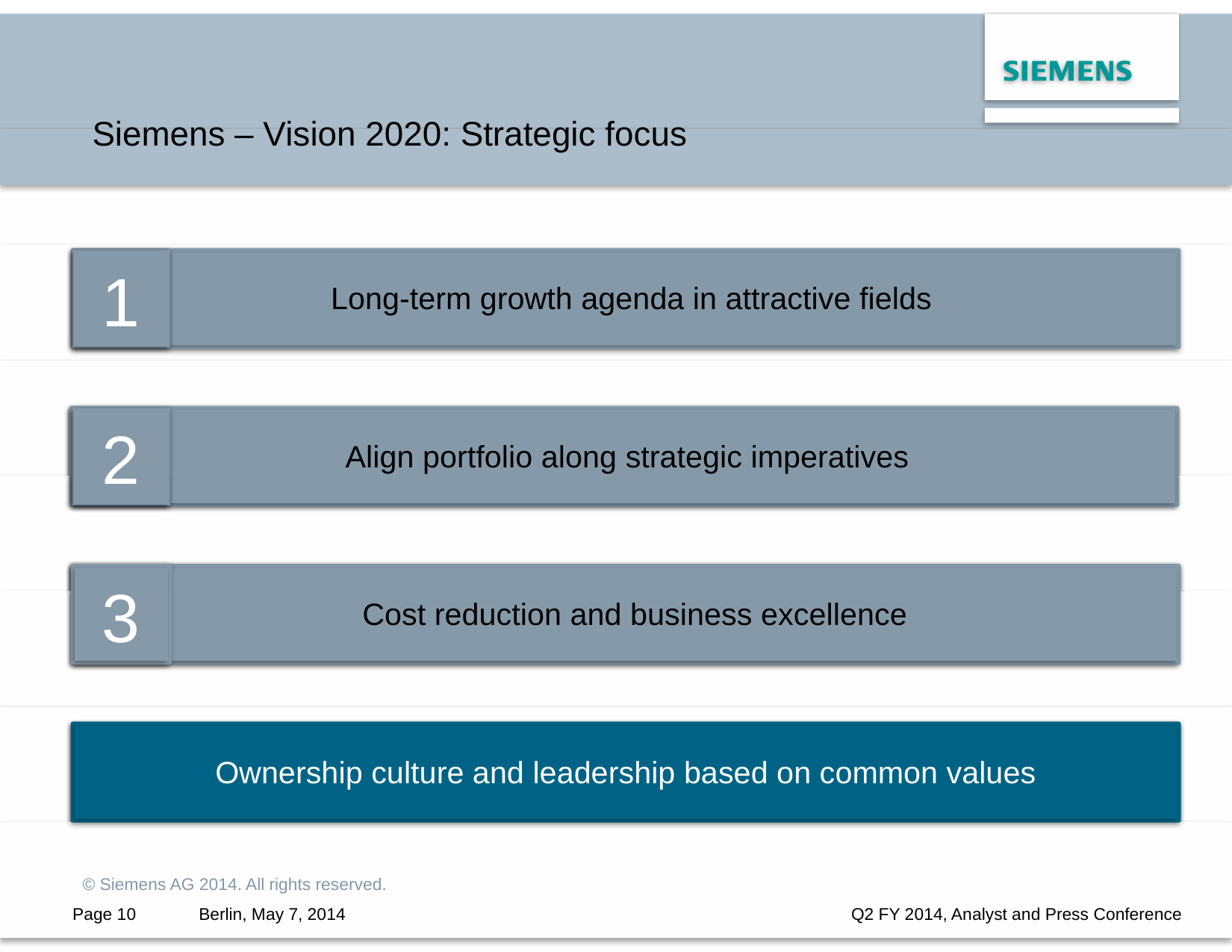

Siemens – Vision 2020: Strategic focus

1

2

3
Long-term growth agenda in attractive fields

Align portfolio along strategic imperatives

Cost reduction and business excellence

Ownership culture and leadership based on common values

© Siemens AG 2014. All rights reserved.
Page 10
Berlin, May 7, 2014
Q2 FY 2014, Analyst and Press Conference